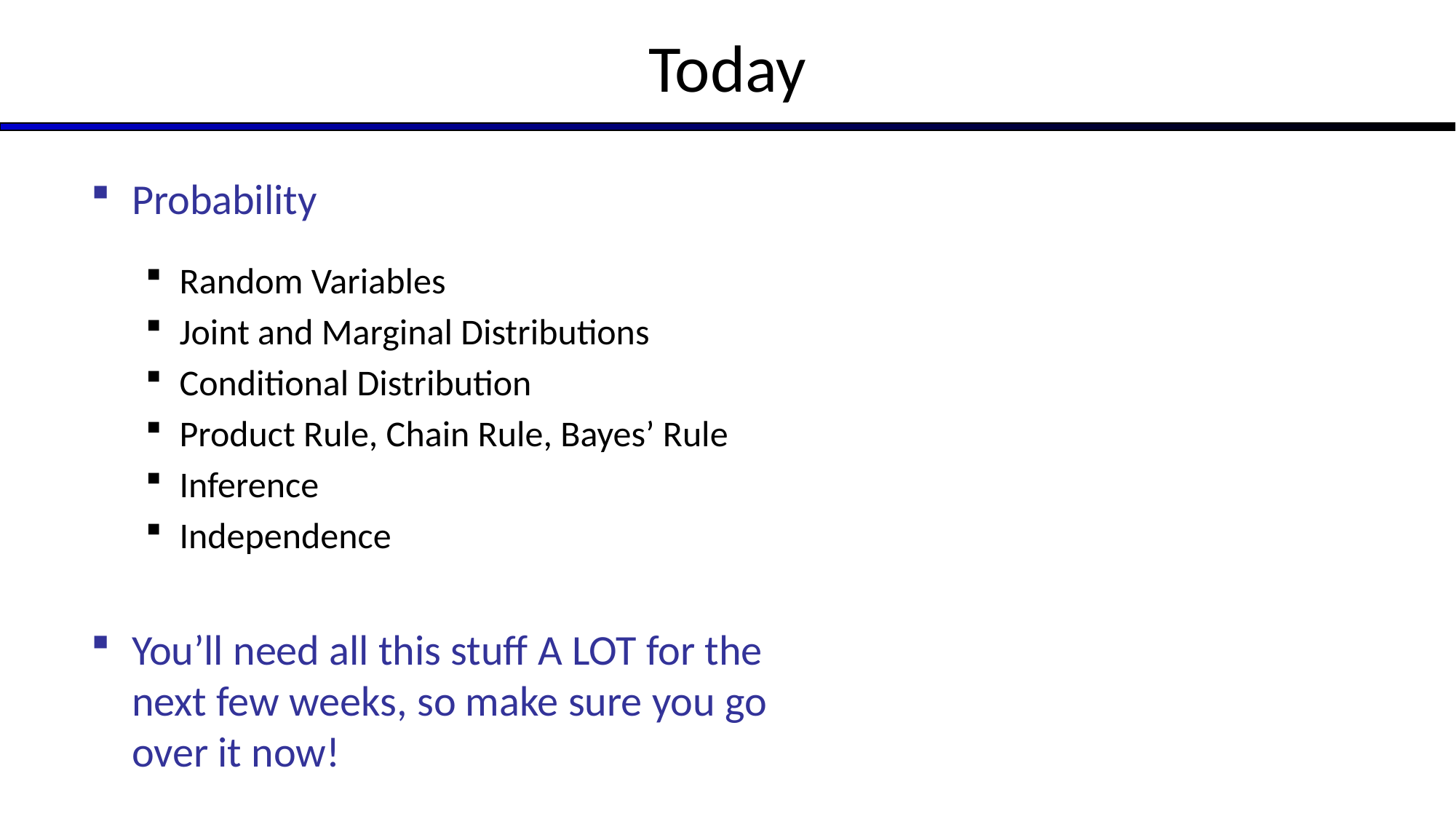

# Today
Probability

Random Variables
Joint and Marginal Distributions
Conditional Distribution
Product Rule, Chain Rule, Bayes’ Rule
Inference
Independence

You’ll need all this stuff A LOT for the next few weeks, so make sure you go over it now!